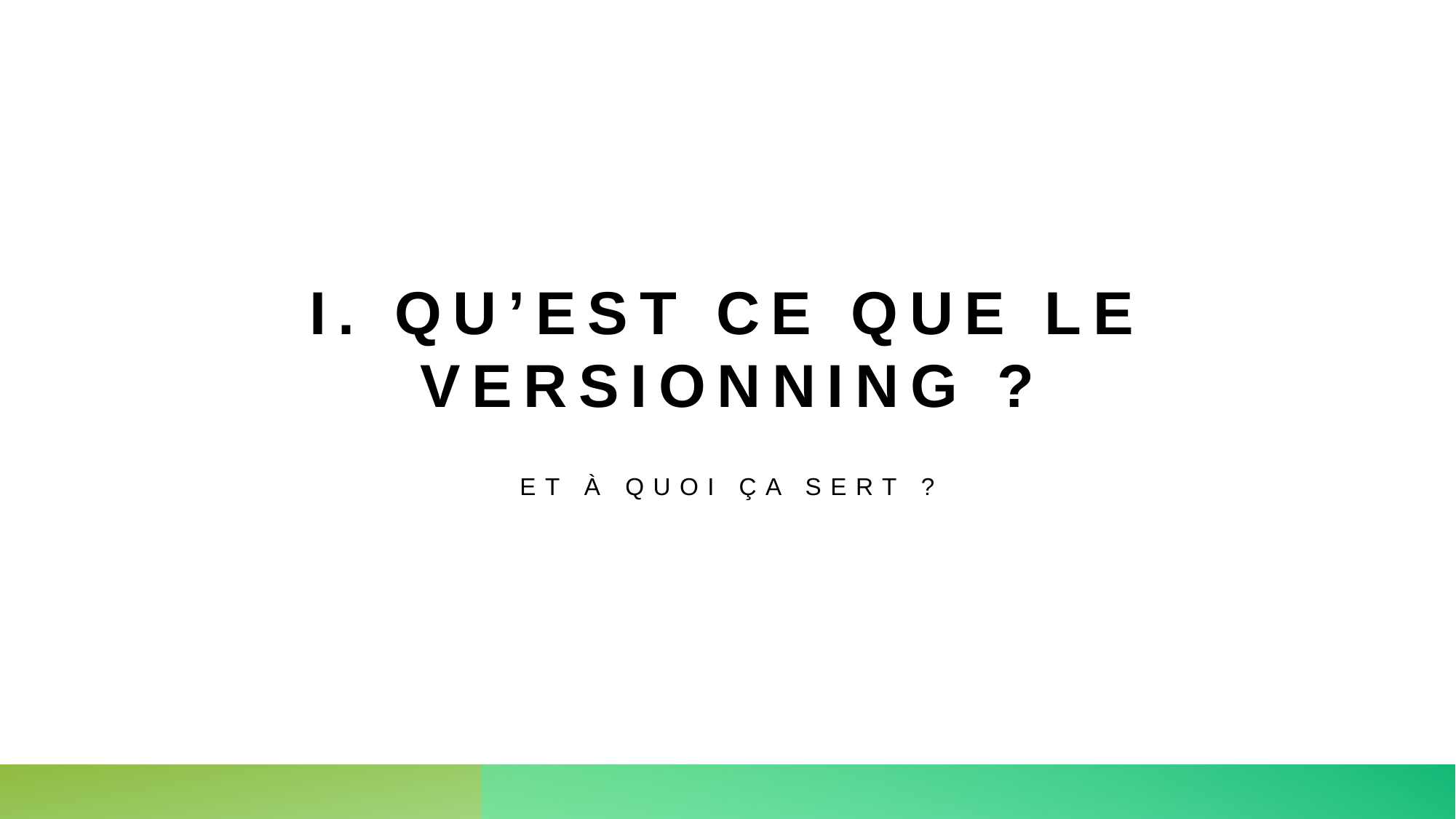

# I. Qu’est ce que le versionning ?
Et à quoi ça sert ?